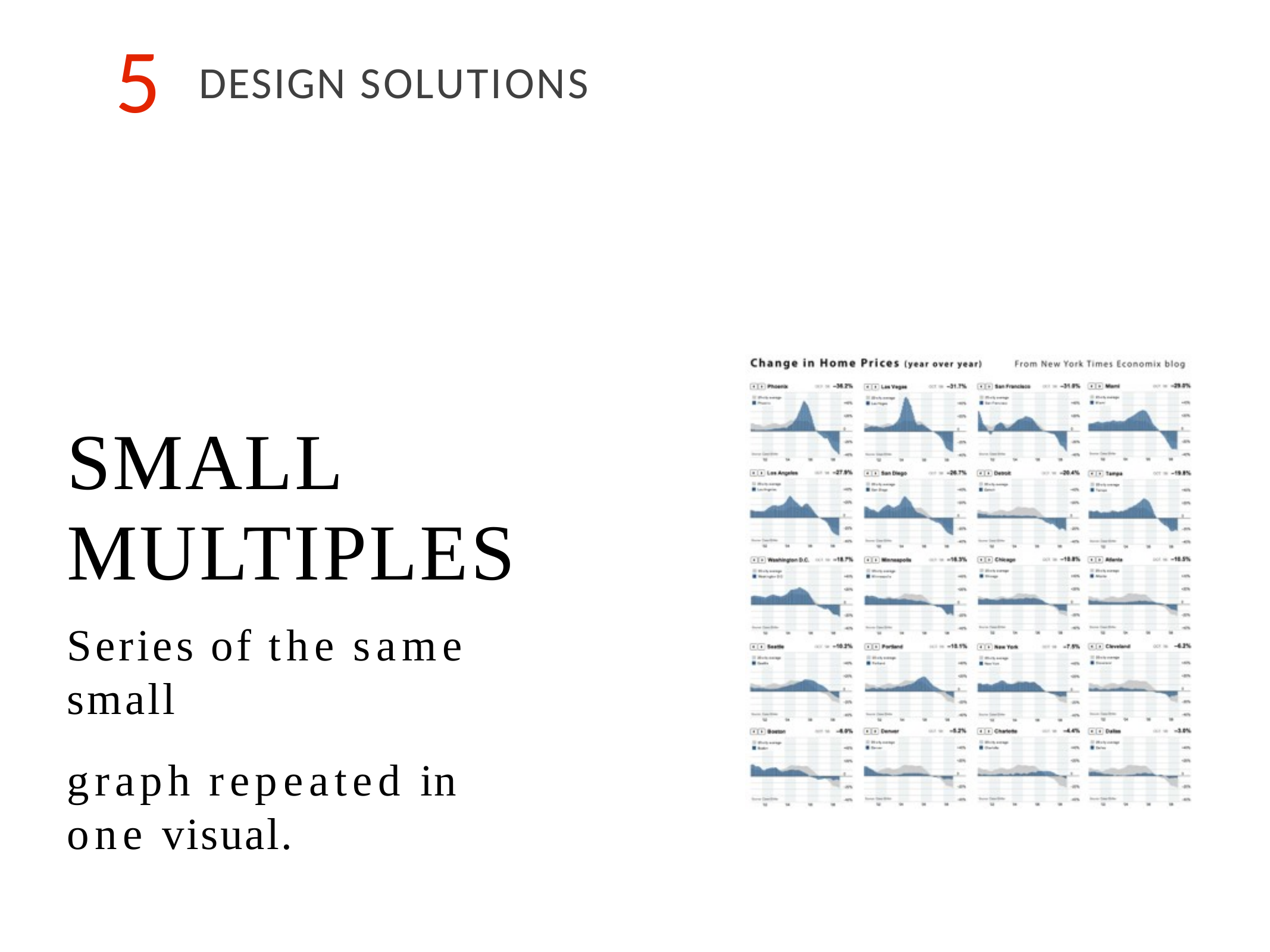

# 5 DESIGN SOLUTIONS

SMALL MULTIPLES
Series of the same small
graph repeated in one visual.